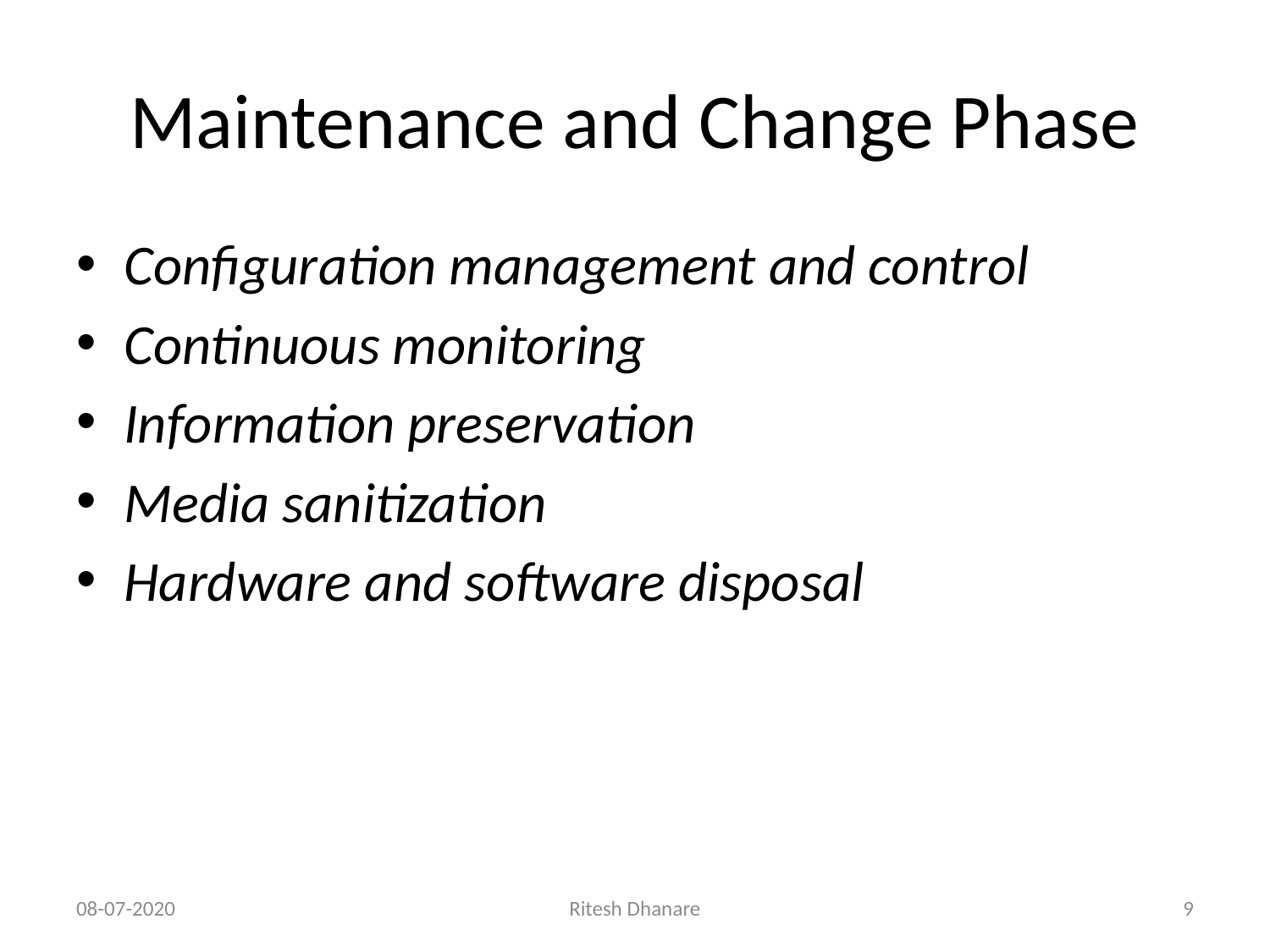

# Maintenance and Change Phase
Configuration management and control
Continuous monitoring
Information preservation
Media sanitization
Hardware and software disposal
08-07-2020
Ritesh Dhanare
9